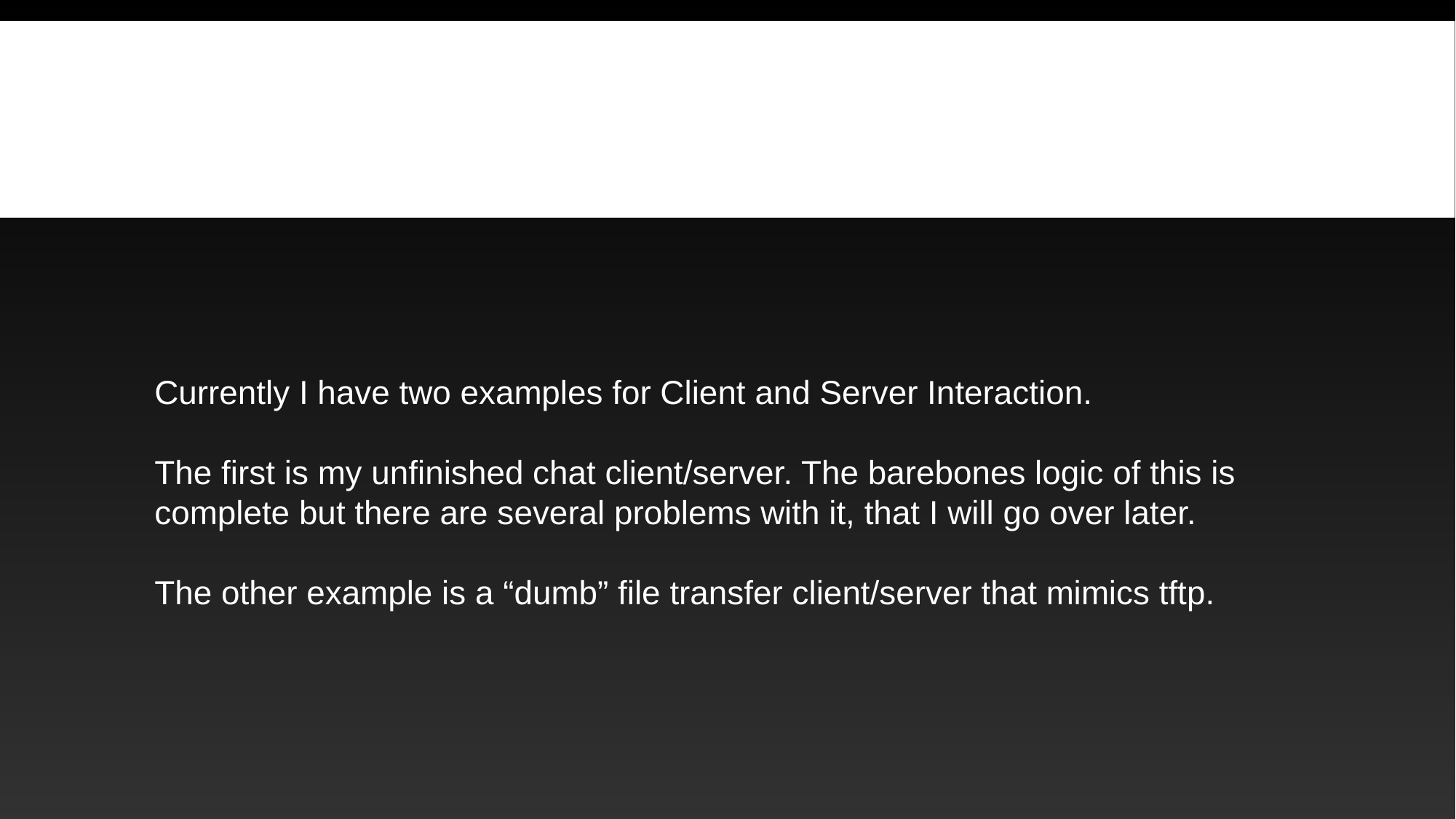

CLIENT EXAMPLES
Currently I have two examples for Client and Server Interaction.

The first is my unfinished chat client/server. The barebones logic of this is complete but there are several problems with it, that I will go over later.

The other example is a “dumb” file transfer client/server that mimics tftp.